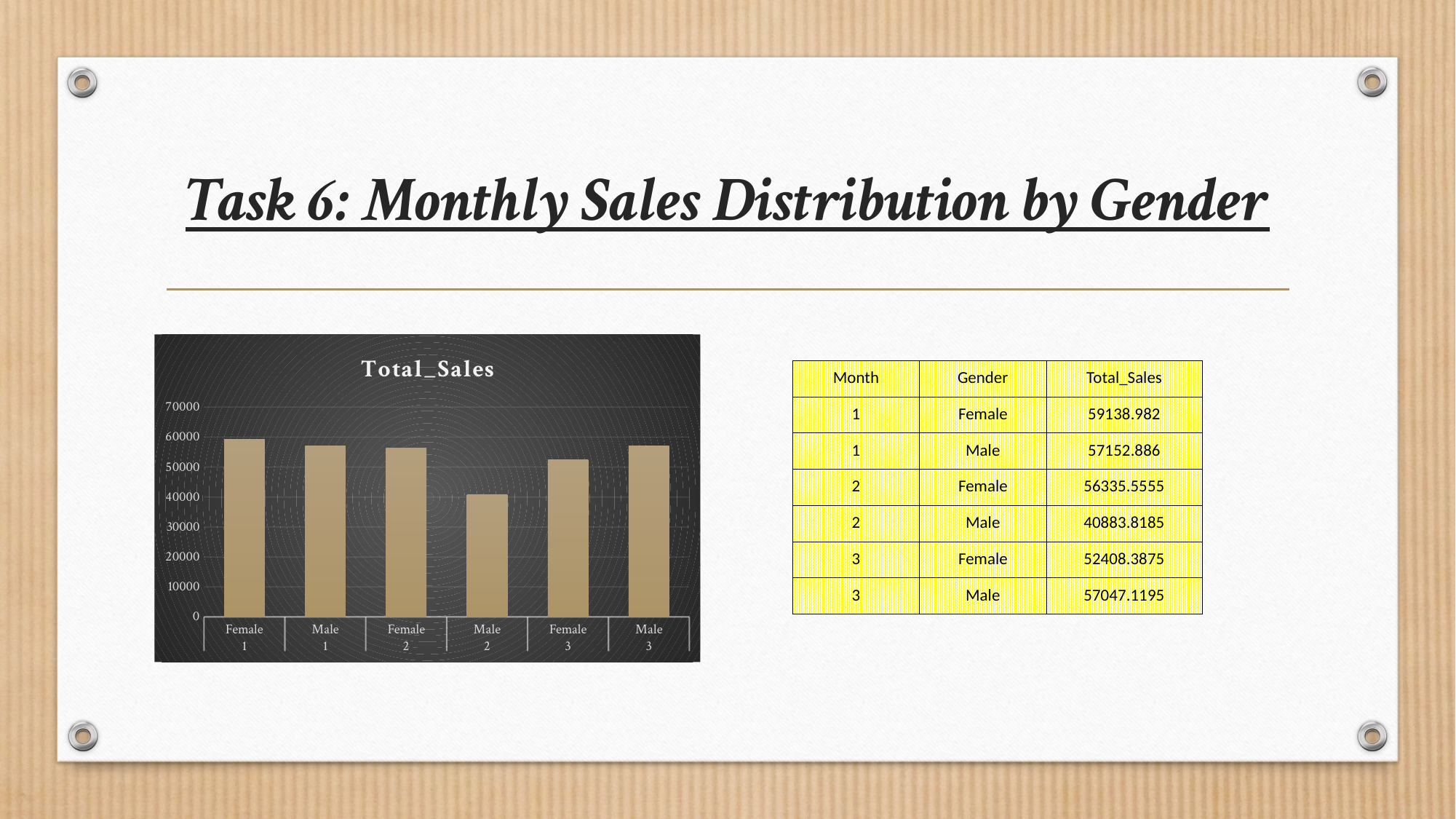

# Task 6: Monthly Sales Distribution by Gender

### Chart:

| Category | Total_Sales |
|---|---|
| Female | 59138.982 |
| Male | 57152.8859999999 |
| Female | 56335.5554999999 |
| Male | 40883.8184999999 |
| Female | 52408.3875 |
| Male | 57047.1194999999 |
| Month | Gender | Total\_Sales |
| --- | --- | --- |
| 1 | Female | 59138.982 |
| 1 | Male | 57152.886 |
| 2 | Female | 56335.5555 |
| 2 | Male | 40883.8185 |
| 3 | Female | 52408.3875 |
| 3 | Male | 57047.1195 |